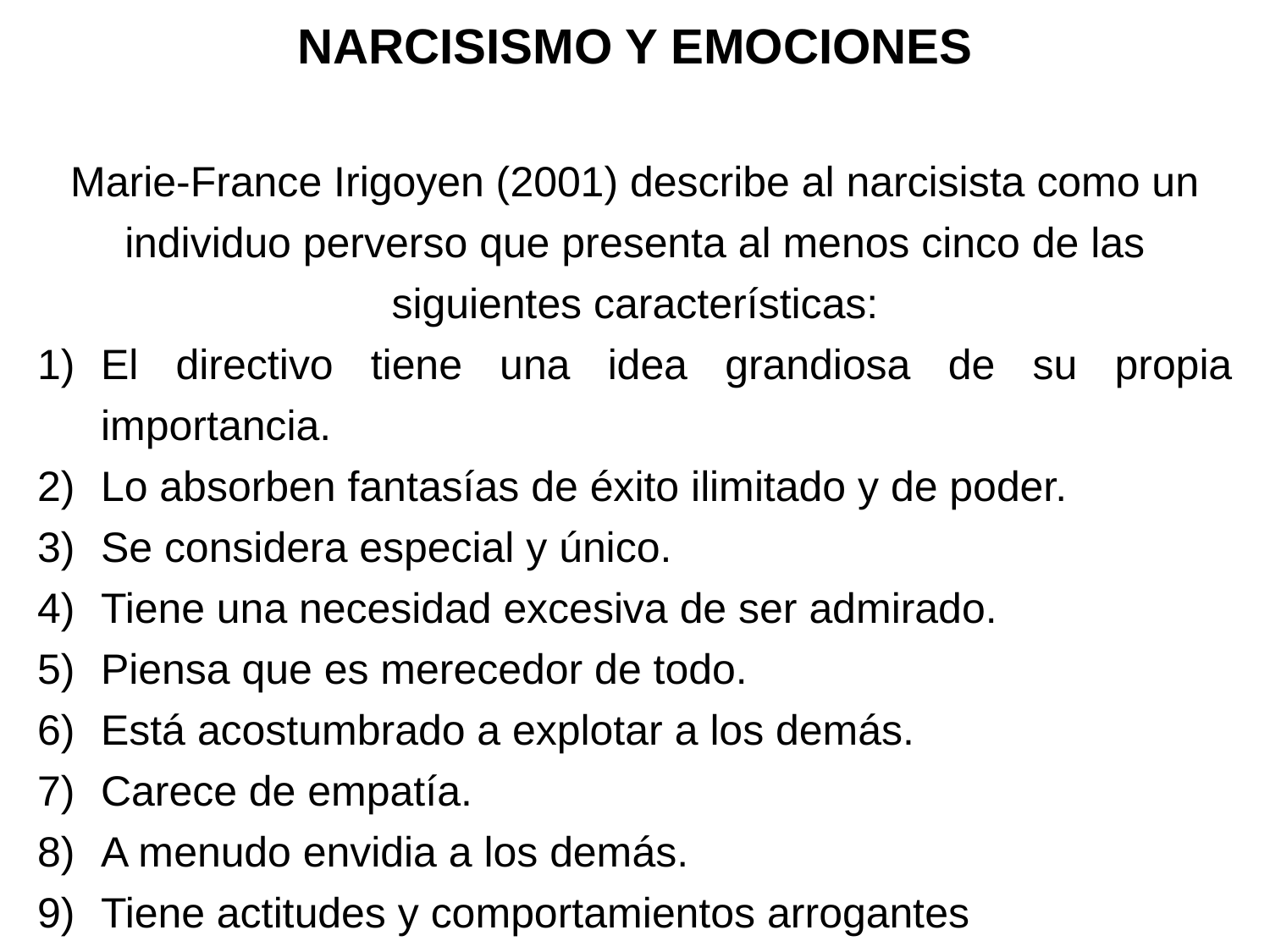

NARCISISMO Y EMOCIONES

Marie-France Irigoyen (2001) describe al narcisista como un individuo perverso que presenta al menos cinco de las siguientes características:
El directivo tiene una idea grandiosa de su propia importancia.
Lo absorben fantasías de éxito ilimitado y de poder.
Se considera especial y único.
Tiene una necesidad excesiva de ser admirado.
Piensa que es merecedor de todo.
Está acostumbrado a explotar a los demás.
Carece de empatía.
A menudo envidia a los demás.
Tiene actitudes y comportamientos arrogantes